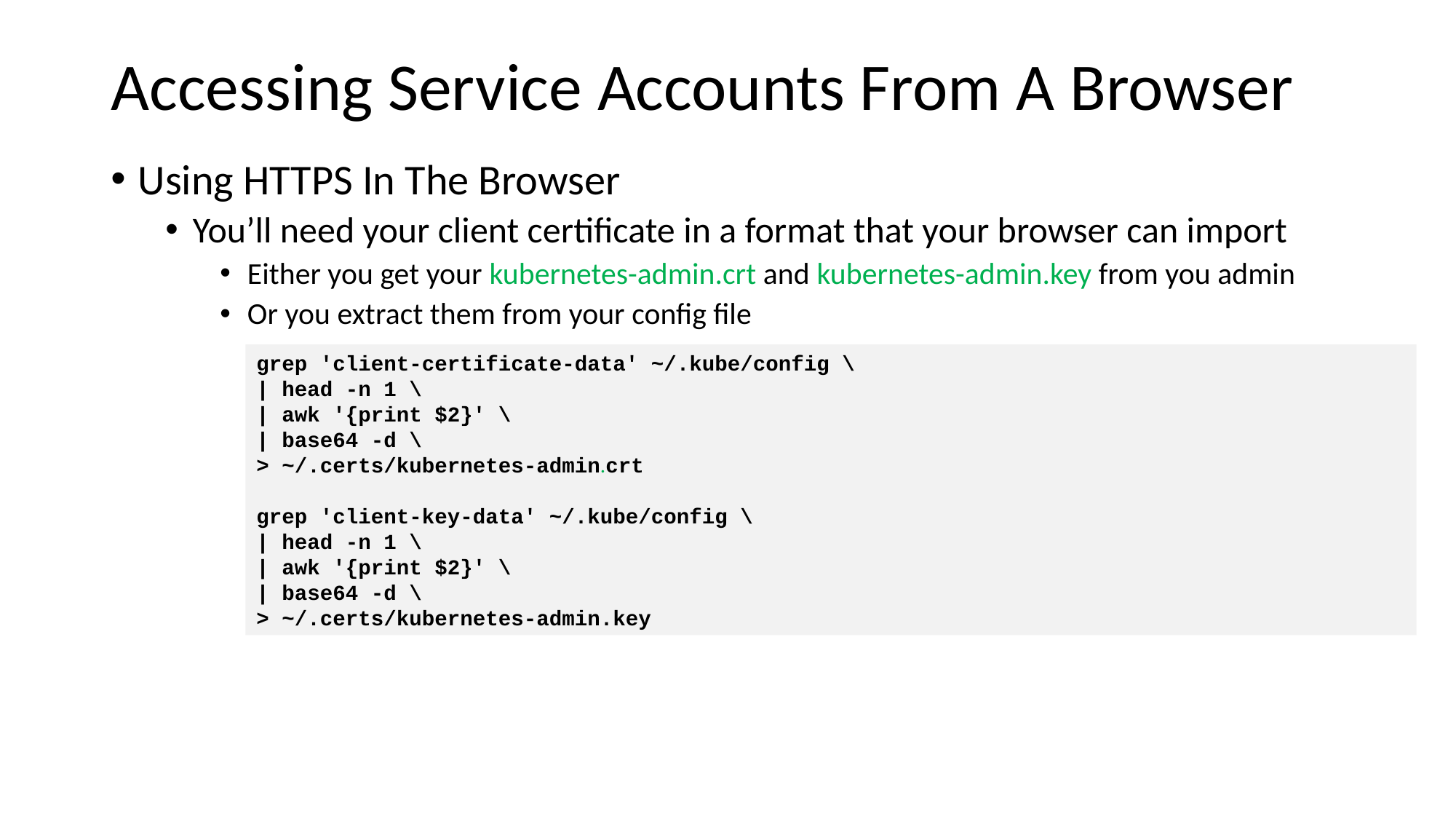

# Accessing Service Accounts From A Browser
Using HTTPS In The Browser
You’ll need your client certificate in a format that your browser can import
Either you get your kubernetes-admin.crt and kubernetes-admin.key from you admin
Or you extract them from your config file

grep 'client-certificate-data' ~/.kube/config \
| head -n 1 \
| awk '{print $2}' \
| base64 -d \
> ~/.certs/kubernetes-admin.crt

grep 'client-key-data' ~/.kube/config \
| head -n 1 \
| awk '{print $2}' \
| base64 -d \
> ~/.certs/kubernetes-admin.key